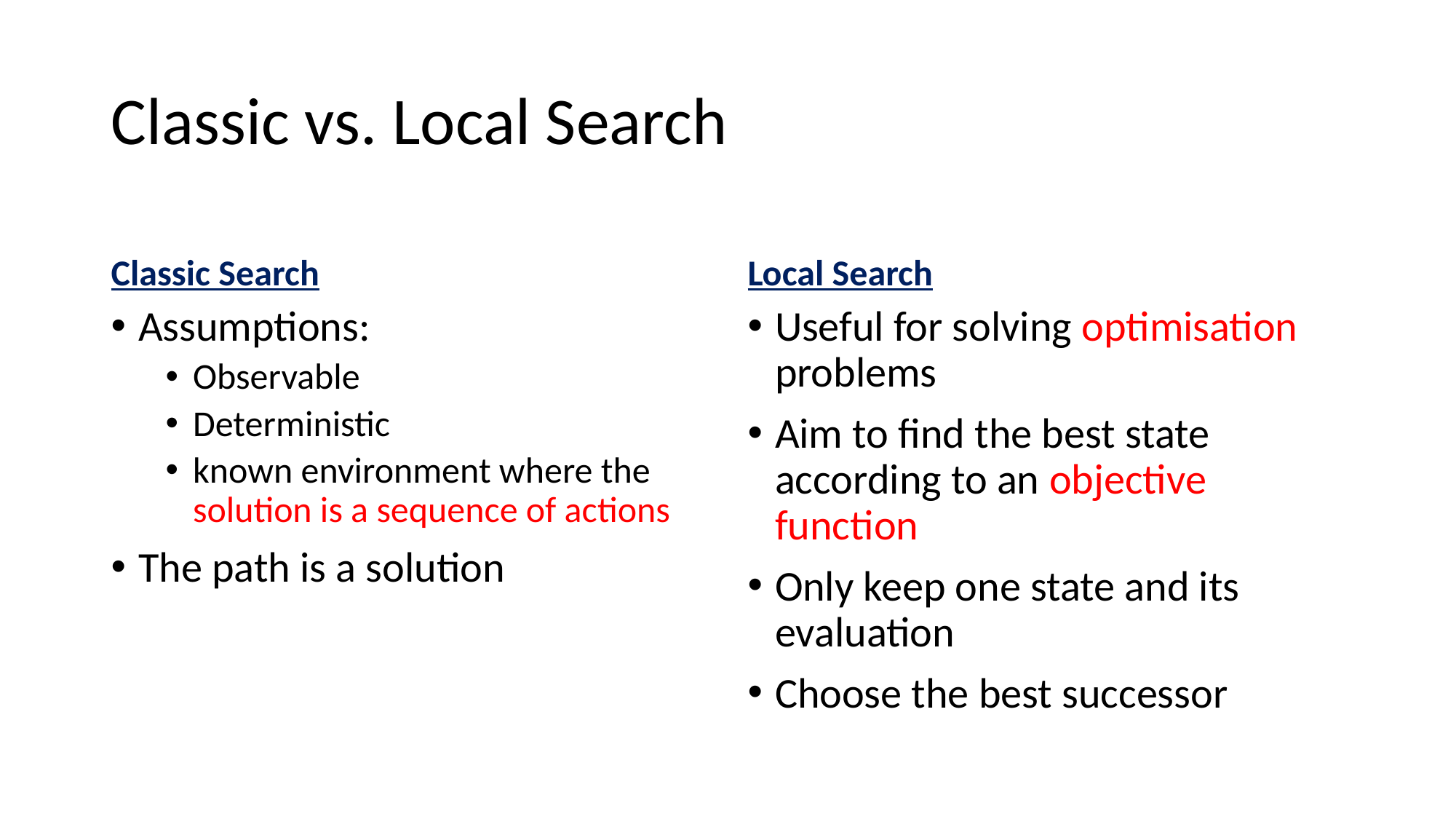

# Classic vs. Local Search
Classic Search
Local Search
Assumptions:
Observable
Deterministic
known environment where the solution is a sequence of actions
The path is a solution
Useful for solving optimisation problems
Aim to find the best state according to an objective function
Only keep one state and its evaluation
Choose the best successor